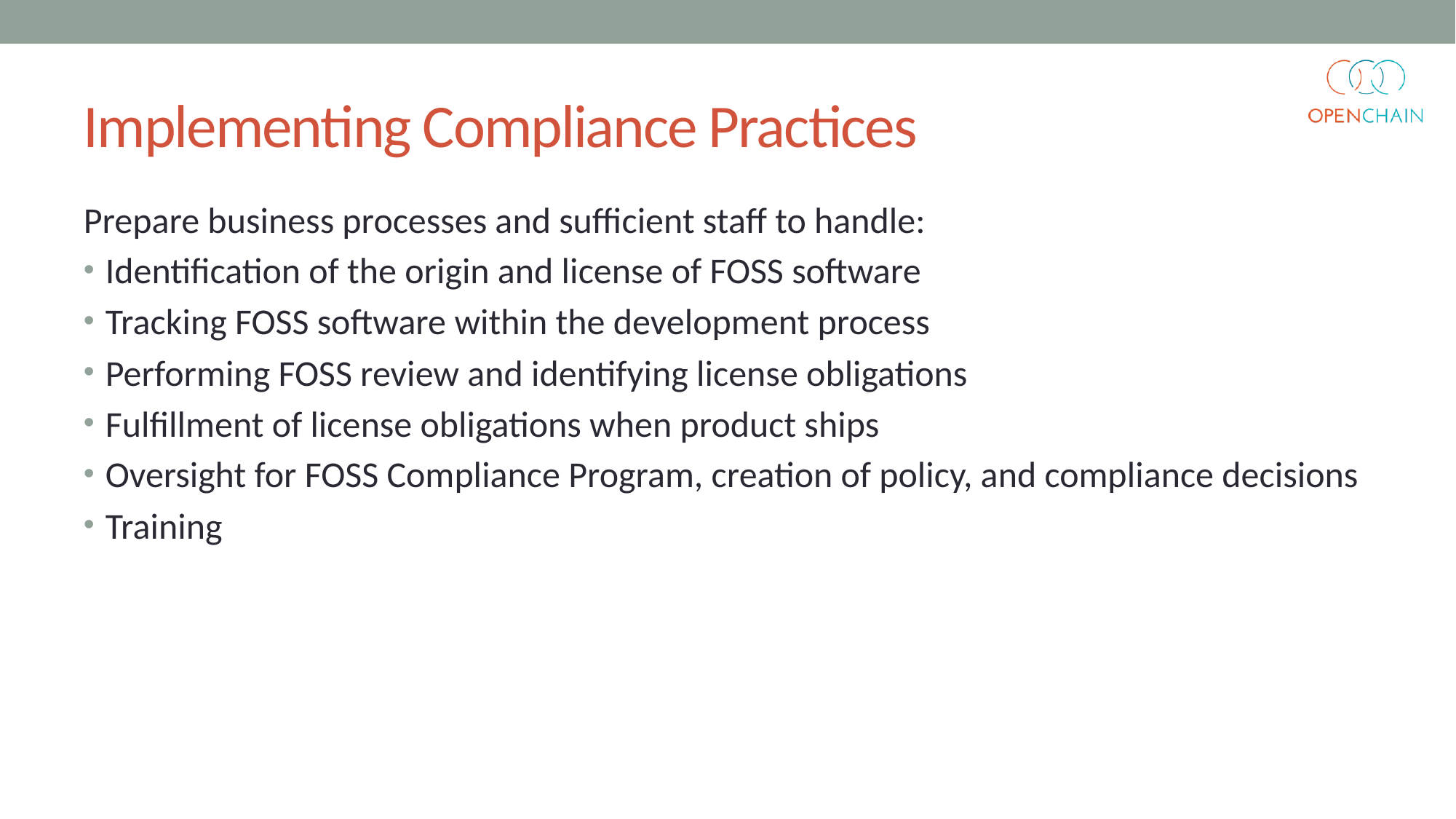

# Implementing Compliance Practices
Prepare business processes and sufficient staff to handle:
Identification of the origin and license of FOSS software
Tracking FOSS software within the development process
Performing FOSS review and identifying license obligations
Fulfillment of license obligations when product ships
Oversight for FOSS Compliance Program, creation of policy, and compliance decisions
Training